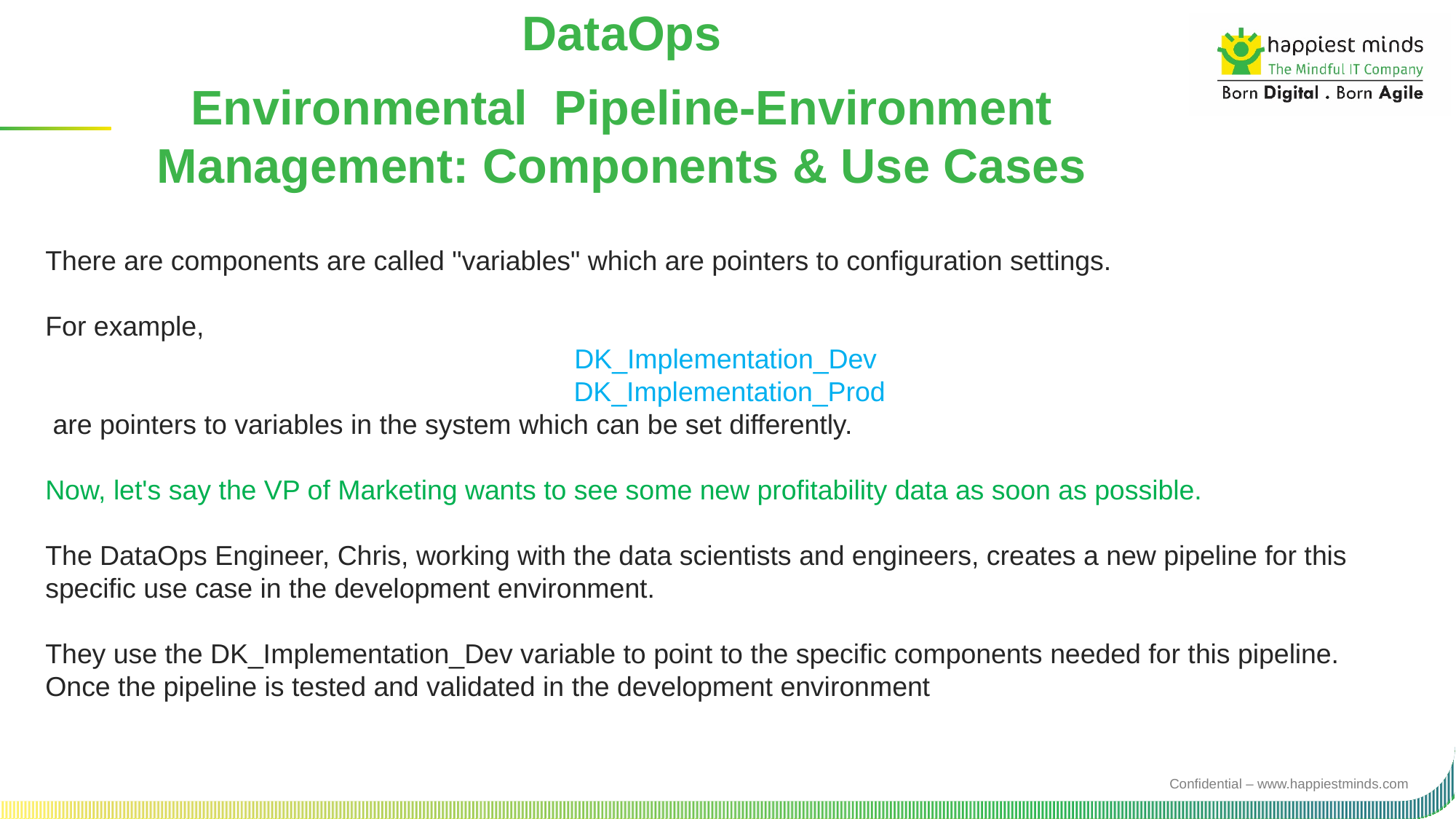

DataOps
Environmental  Pipeline-Environment Management: Components & Use Cases

There are components are called "variables" which are pointers to configuration settings.

For example,
DK_Implementation_Dev
DK_Implementation_Prod
 are pointers to variables in the system which can be set differently.

Now, let's say the VP of Marketing wants to see some new profitability data as soon as possible.

The DataOps Engineer, Chris, working with the data scientists and engineers, creates a new pipeline for this specific use case in the development environment.

They use the DK_Implementation_Dev variable to point to the specific components needed for this pipeline.
Once the pipeline is tested and validated in the development environment

.